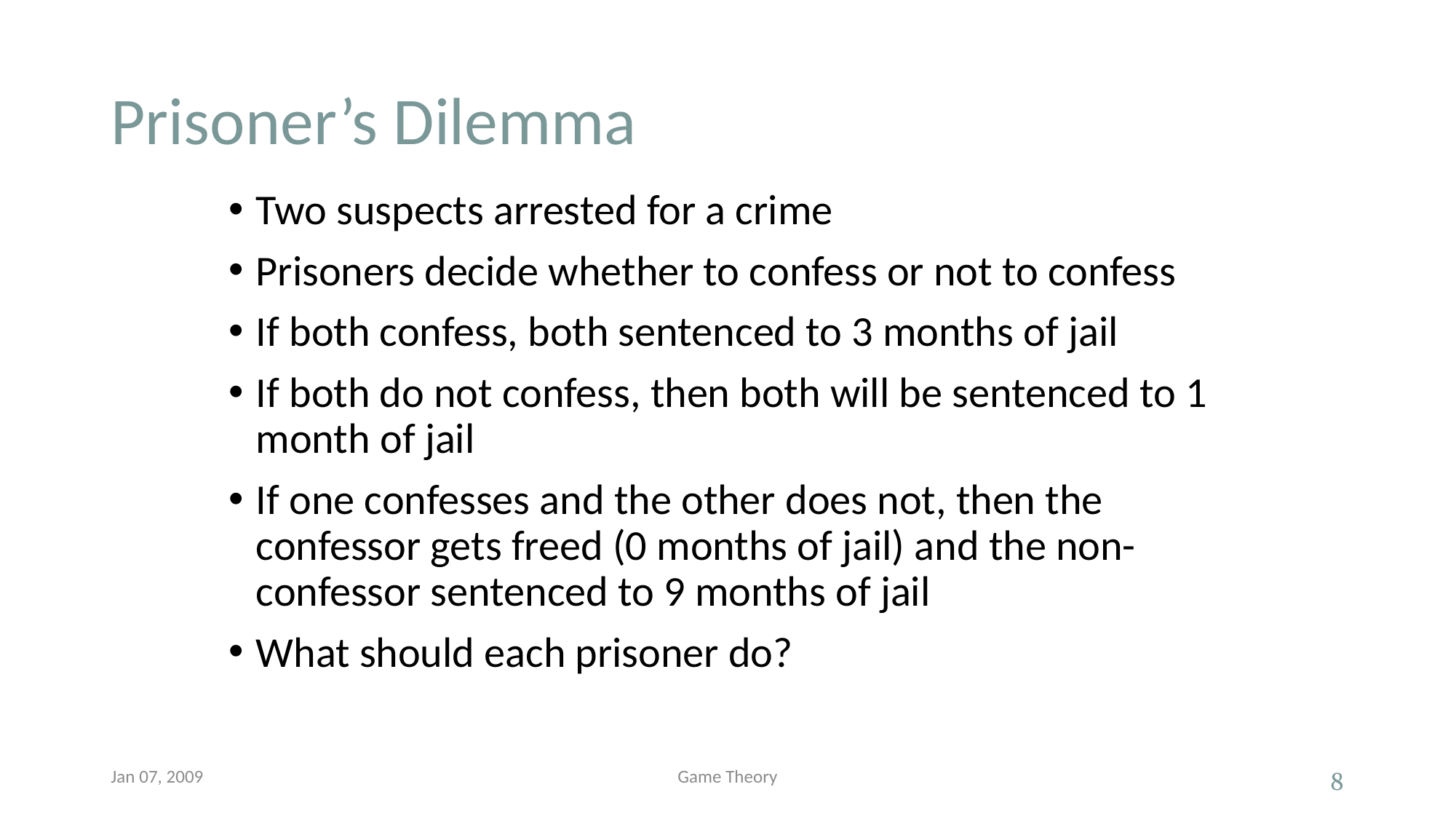

# Prisoner’s Dilemma
Two suspects arrested for a crime
Prisoners decide whether to confess or not to confess
If both confess, both sentenced to 3 months of jail
If both do not confess, then both will be sentenced to 1 month of jail
If one confesses and the other does not, then the confessor gets freed (0 months of jail) and the non-confessor sentenced to 9 months of jail
What should each prisoner do?

Jan 07, 2009
Game Theory
8